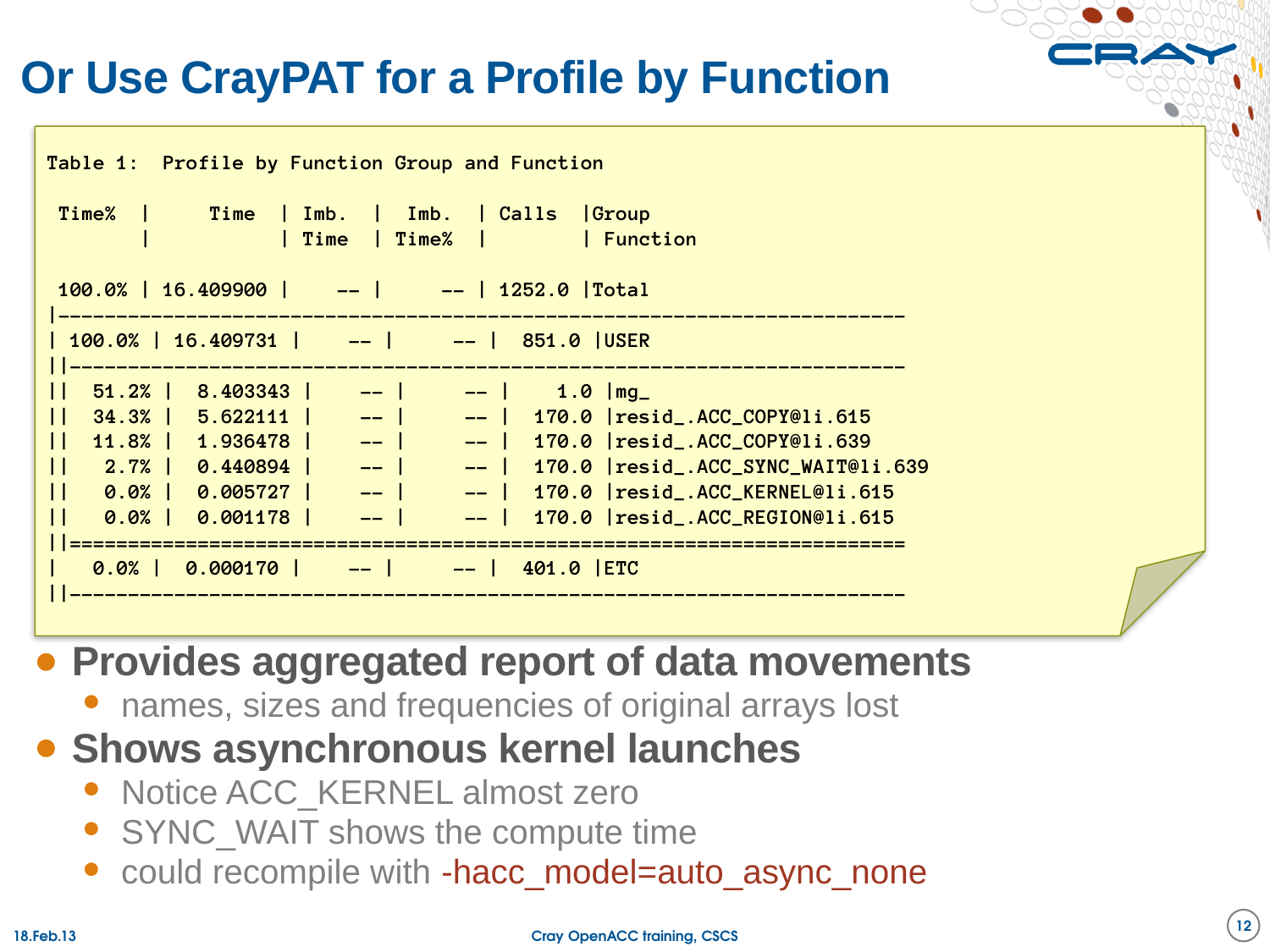

# Or Use CrayPAT for a Profile by Function

Table 1:  Profile by Function Group and Function

 Time%  |     Time  | Imb.  |  Imb.  | Calls  |Group
        |           | Time  | Time%  |        | Function

 100.0% | 16.409900 |    -- |     -- | 1252.0 |Total
|-------------------------------------------------------------------------
| 100.0% | 16.409731 |    -- |     -- |  851.0 |USER
||------------------------------------------------------------------------
||  51.2% |  8.403343 |    -- |     -- |    1.0 |mg_
||  34.3% |  5.622111 |    -- |     -- |  170.0 |resid_.ACC_COPY@li.615
||  11.8% |  1.936478 |    -- |     -- |  170.0 |resid_.ACC_COPY@li.639
||   2.7% |  0.440894 |    -- |     -- |  170.0 |resid_.ACC_SYNC_WAIT@li.639
||   0.0% |  0.005727 |    -- |     -- |  170.0 |resid_.ACC_KERNEL@li.615
||   0.0% |  0.001178 |    -- |     -- |  170.0 |resid_.ACC_REGION@li.615
||========================================================================
|   0.0% |  0.000170 |    -- |     -- |  401.0 |ETC
||------------------------------------------------------------------------
Provides aggregated report of data movements
names, sizes and frequencies of original arrays lost
Shows asynchronous kernel launches
Notice ACC_KERNEL almost zero
SYNC_WAIT shows the compute time
could recompile with -hacc_model=auto_async_none
12
18.Feb.13
Cray OpenACC training, CSCS